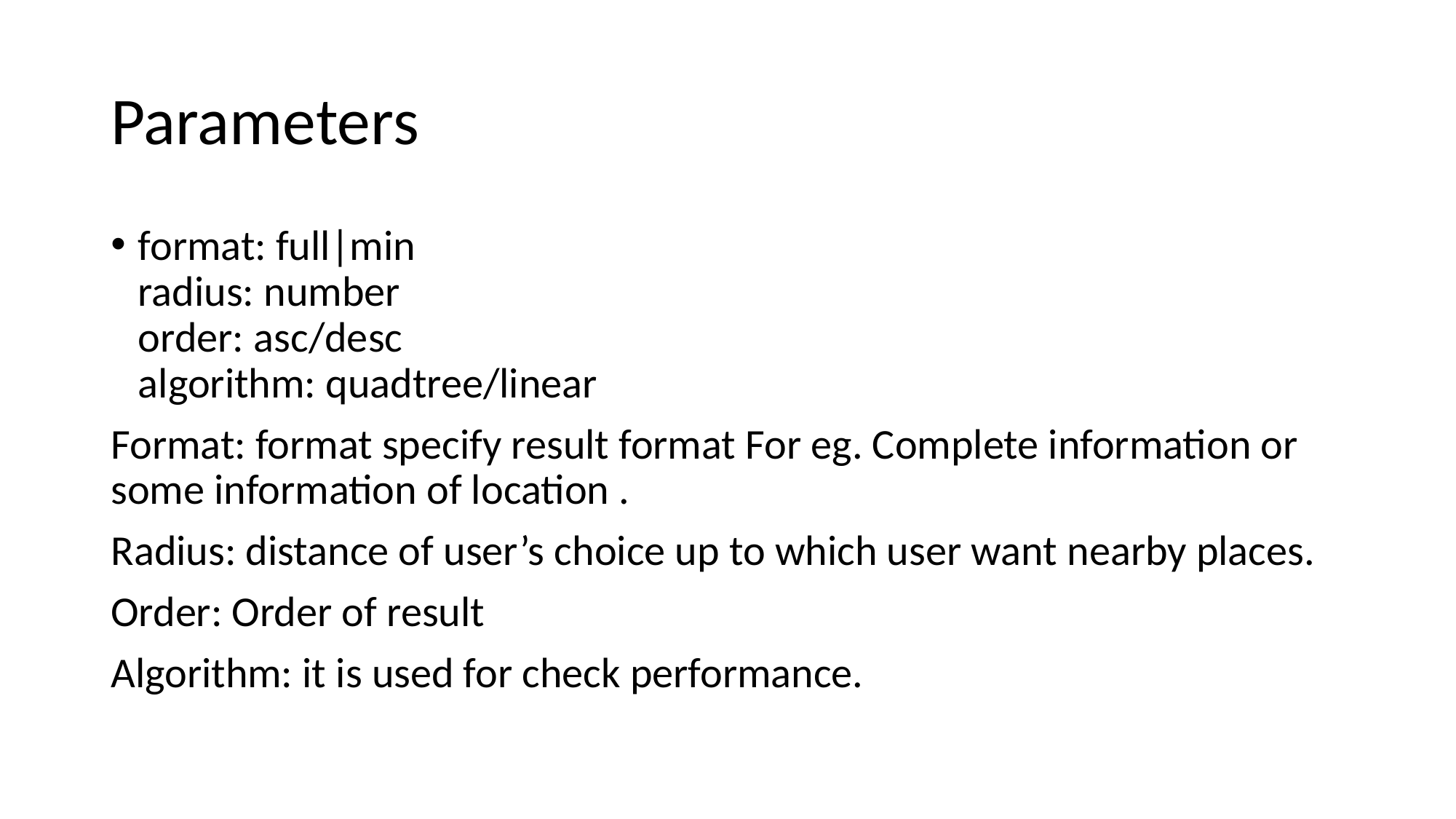

# Parameters
format: full|min
radius: number
order: asc/desc
algorithm: quadtree/linear
Format: format specify result format For eg. Complete information or some information of location .
Radius: distance of user’s choice up to which user want nearby places.
Order: Order of result
Algorithm: it is used for check performance.